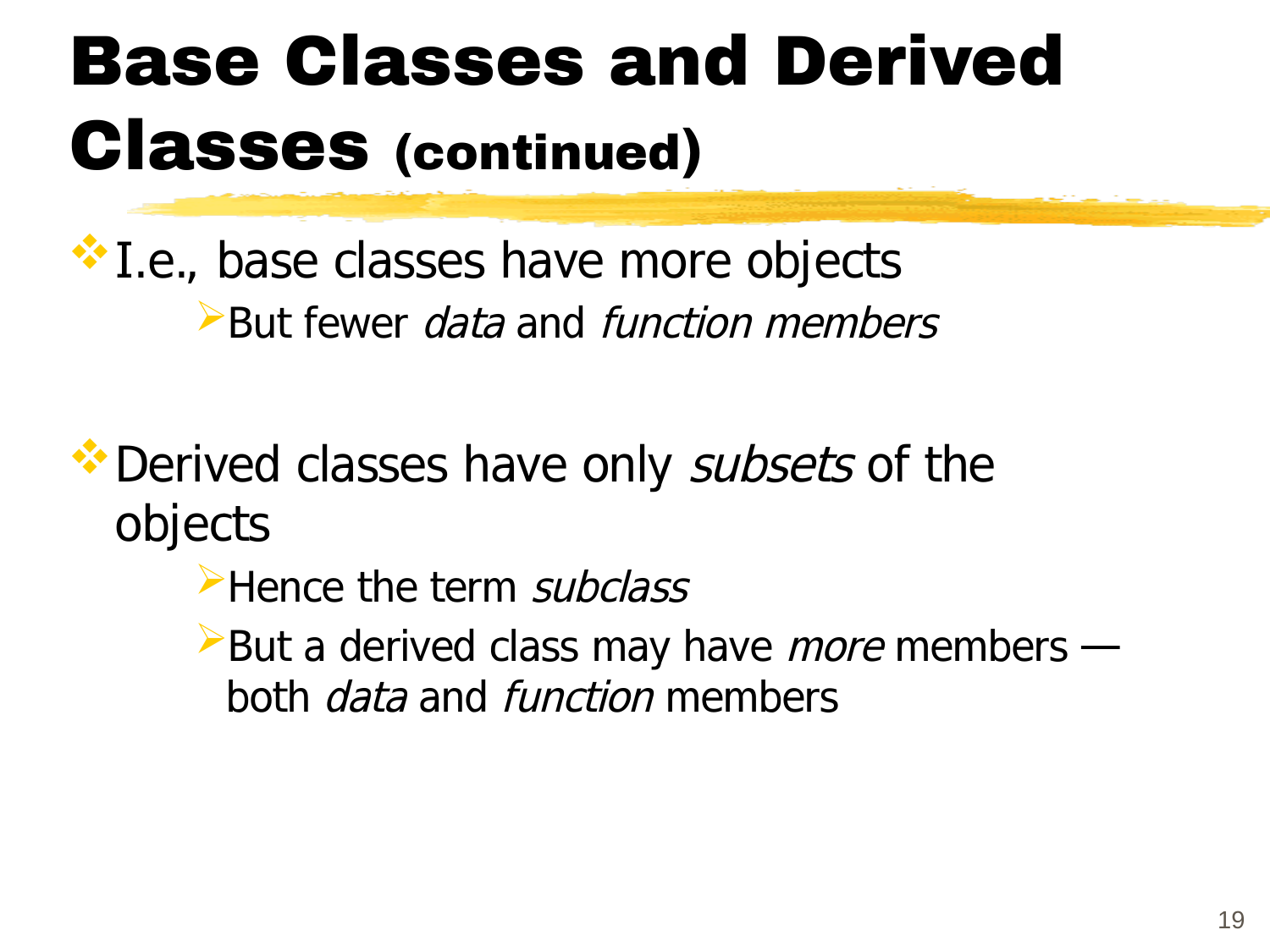

# Base Classes and Derived Classes (continued)
I.e., base classes have more objects
But fewer data and function members

Derived classes have only subsets of the objects
Hence the term subclass
But a derived class may have more members — both data and function members
19